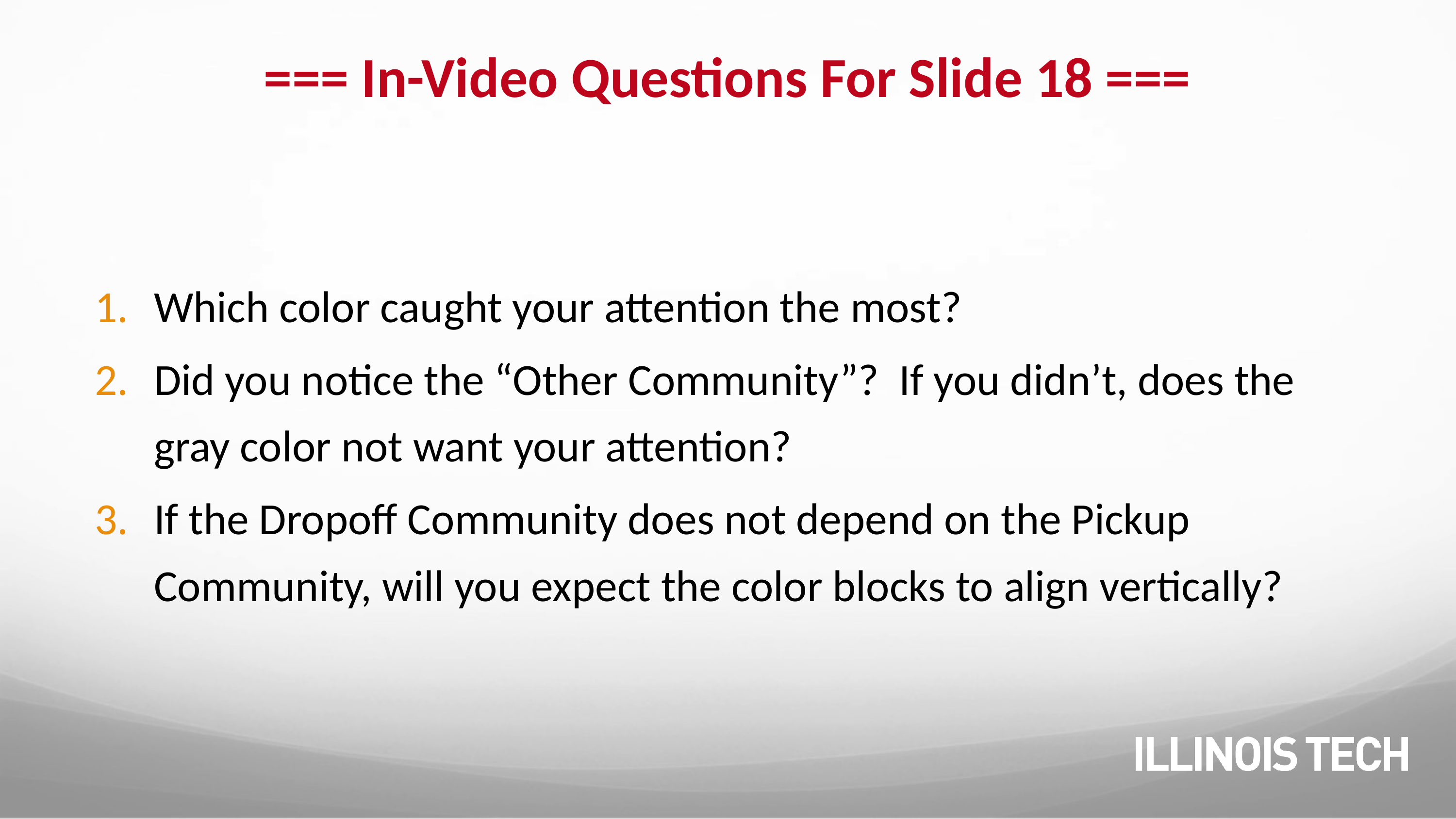

# === In-Video Questions For Slide 18 ===
Which color caught your attention the most?
Did you notice the “Other Community”?  If you didn’t, does the gray color not want your attention?
If the Dropoff Community does not depend on the Pickup Community, will you expect the color blocks to align vertically?